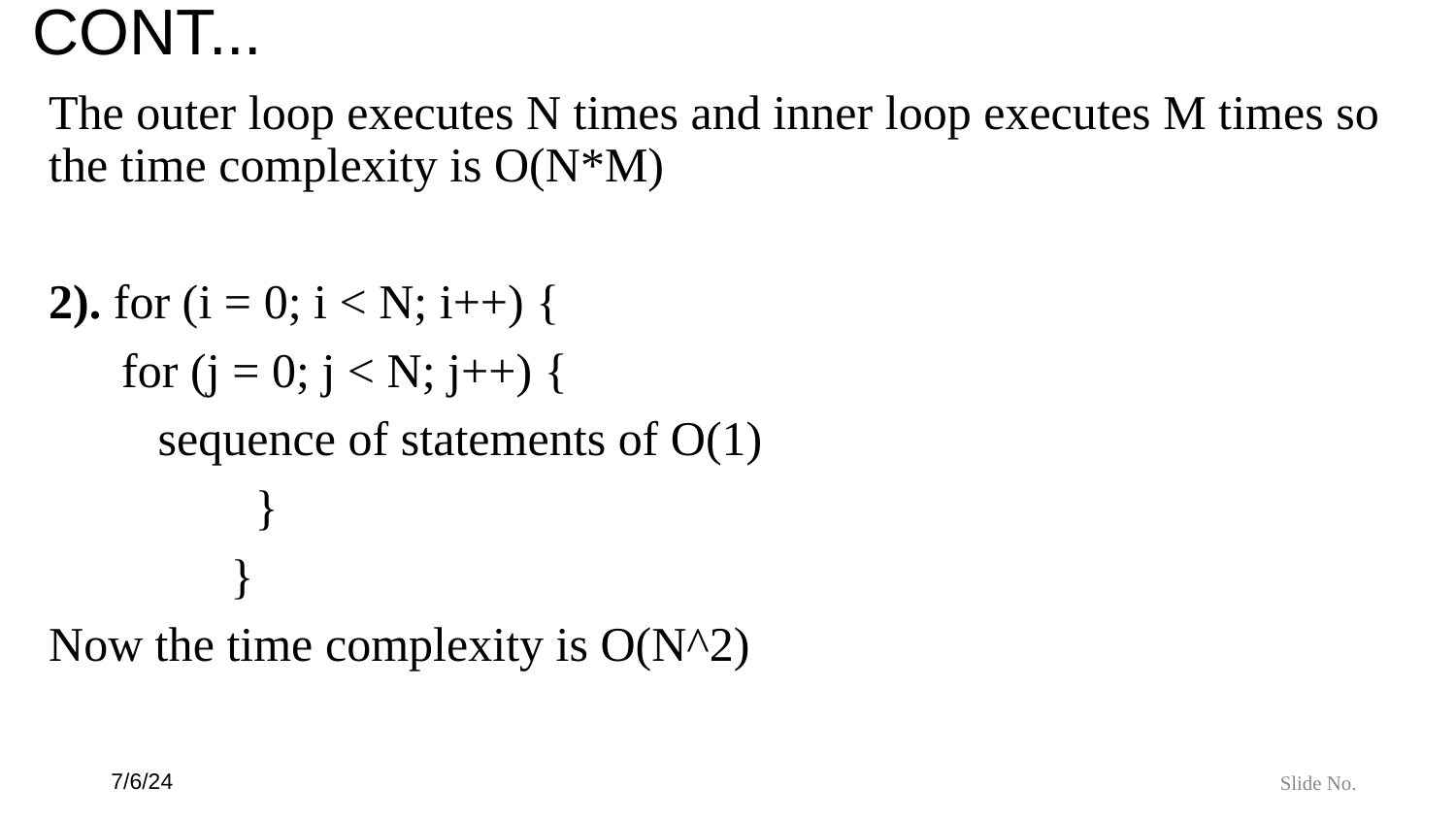

# CONT...
The outer loop executes N times and inner loop executes M times so the time complexity is O(N*M)

2). for (i = 0; i < N; i++) {
      for (j = 0; j < N; j++) {
         sequence of statements of O(1)
                 }
               }
Now the time complexity is O(N^2)

7/6/24
Slide No.